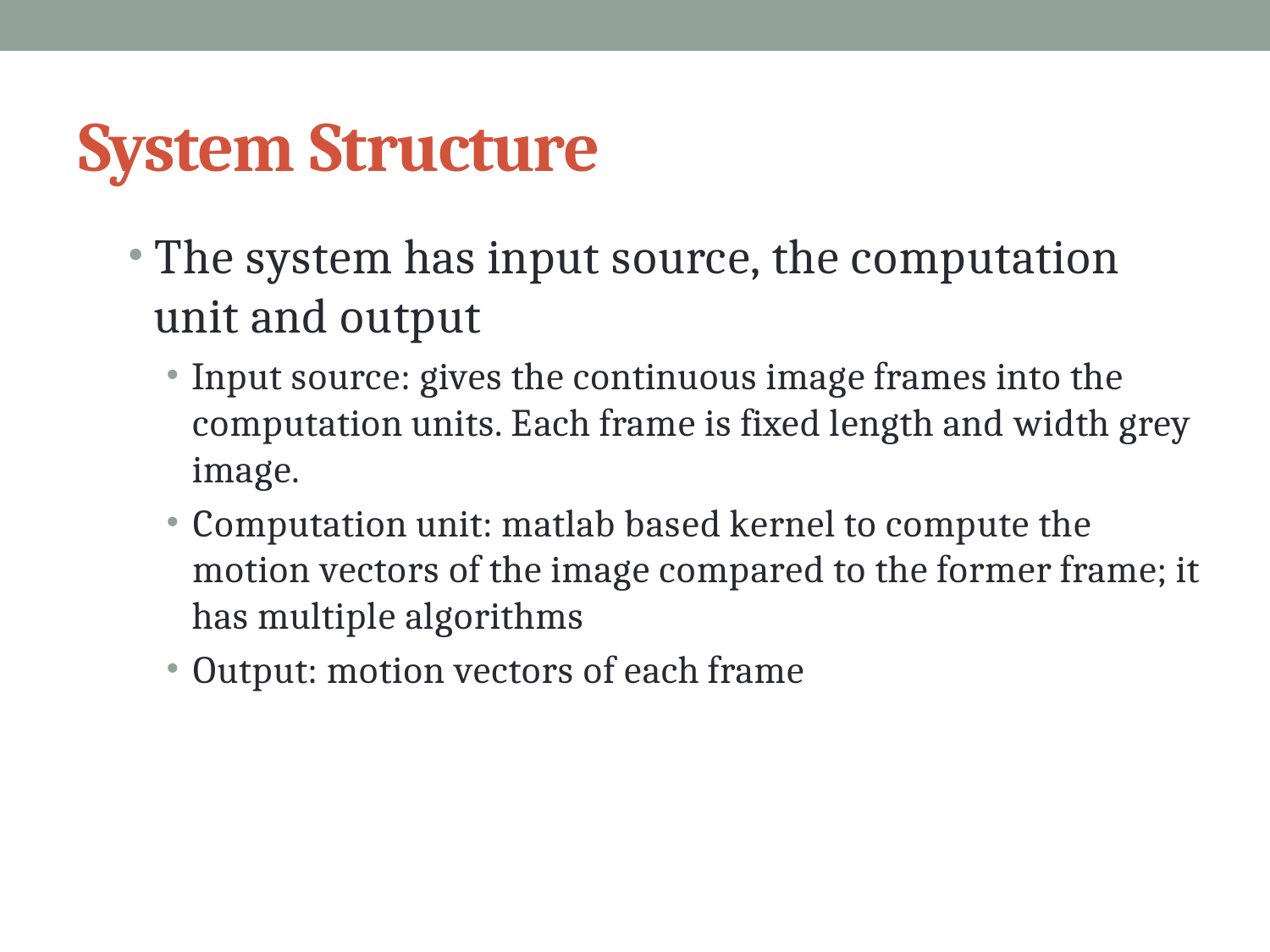

# System Structure
The system has input source, the computation unit and output
Input source: gives the continuous image frames into the computation units. Each frame is fixed length and width grey image.
Computation unit: matlab based kernel to compute the motion vectors of the image compared to the former frame; it has multiple algorithms
Output: motion vectors of each frame